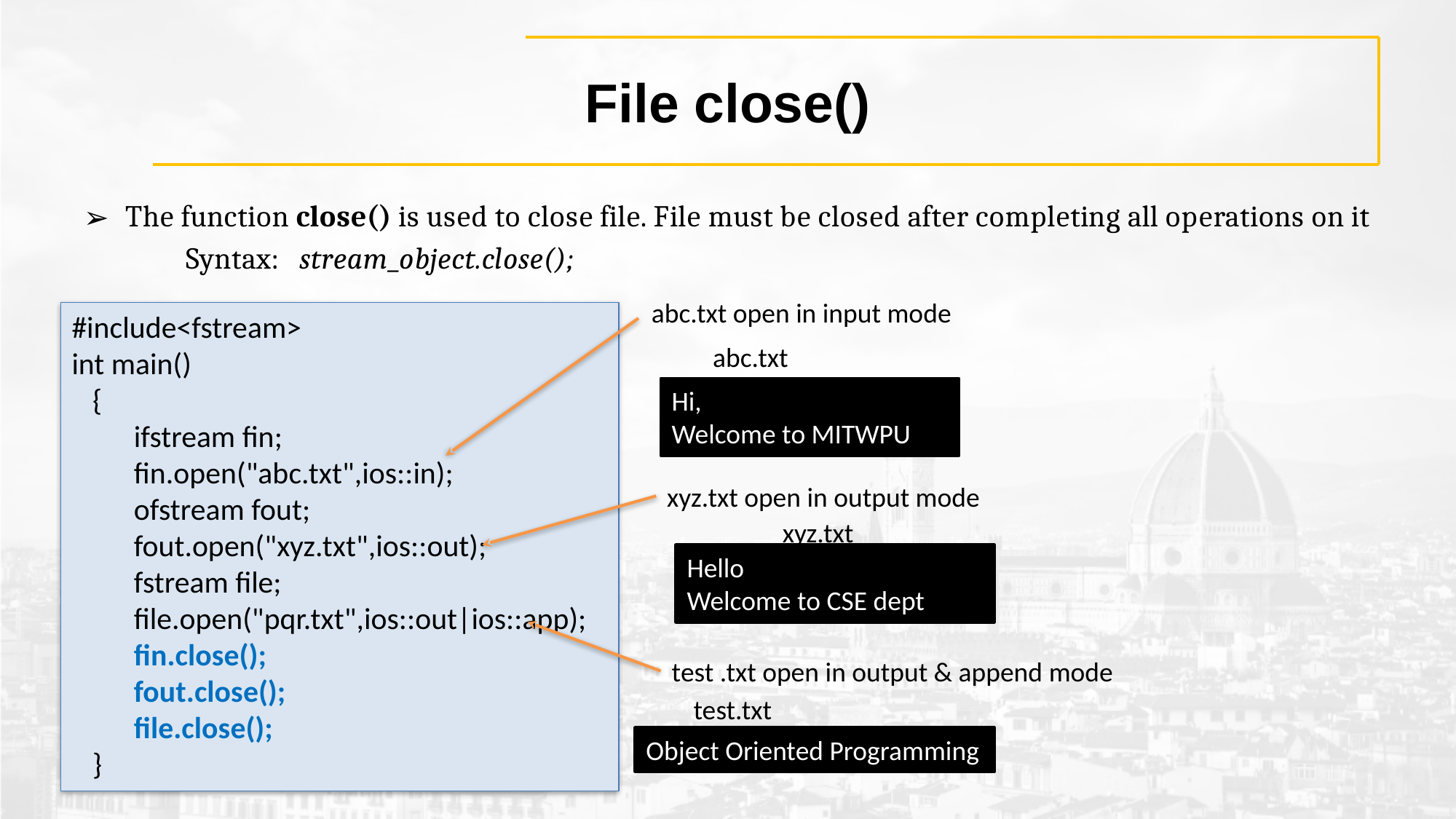

# File close()
The function close() is used to close file. File must be closed after completing all operations on it
               Syntax:   stream_object.close();

abc.txt open in input mode
#include<fstream>
int main()
   {
         ifstream fin;
         fin.open("abc.txt",ios::in);
         ofstream fout;
         fout.open("xyz.txt",ios::out);
         fstream file;
         file.open("pqr.txt",ios::out|ios::app);
         fin.close();
         fout.close();
         file.close();
   }
abc.txt
Hi,
Welcome to MITWPU
xyz.txt open in output mode
xyz.txt
Hello
Welcome to CSE dept
test .txt open in output & append mode
test.txt
Object Oriented Programming